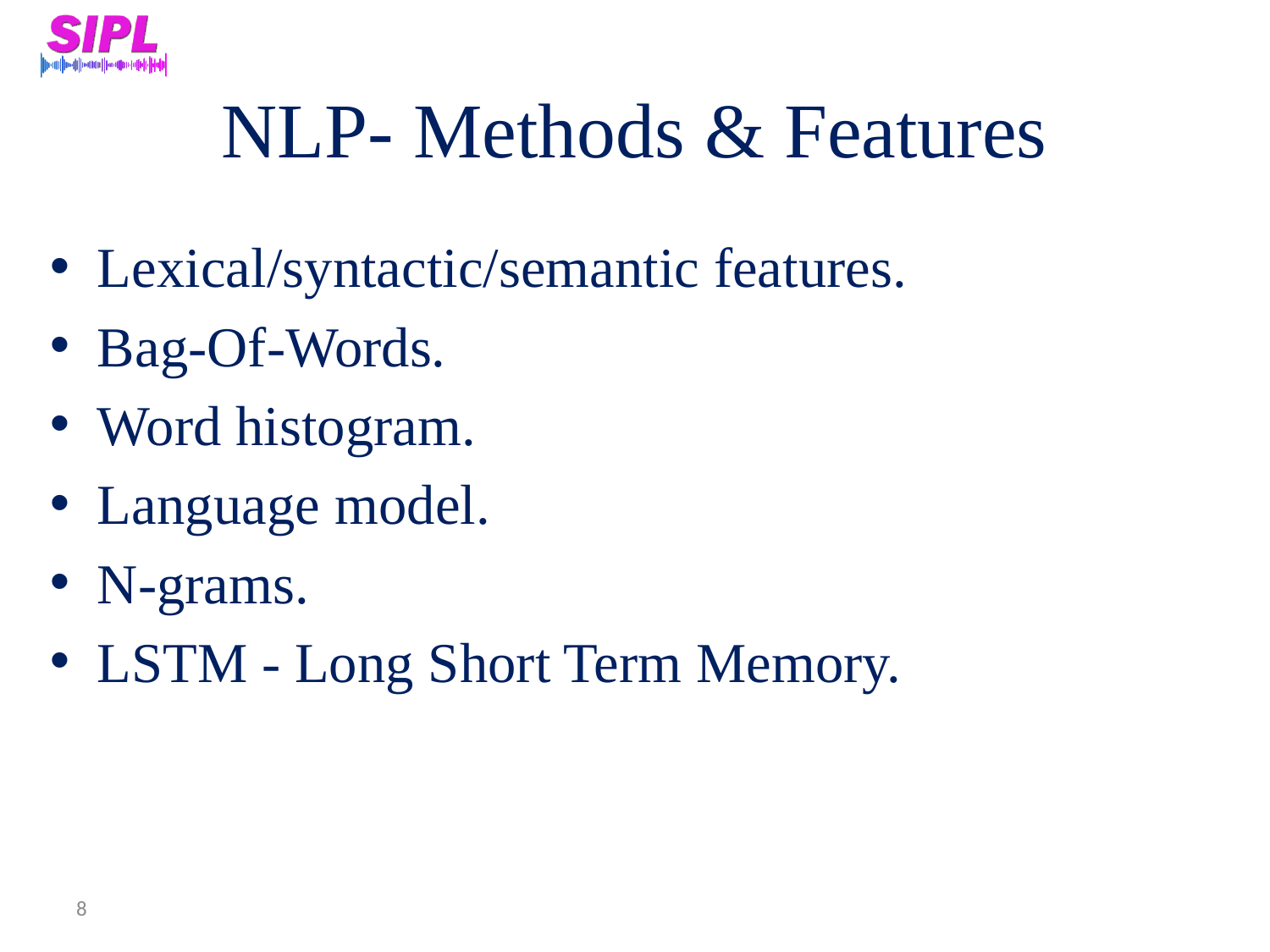

# NLP- Methods & Features
Lexical/syntactic/semantic features.
Bag-Of-Words.
Word histogram.
Language model.
N-grams.
LSTM - Long Short Term Memory.

8